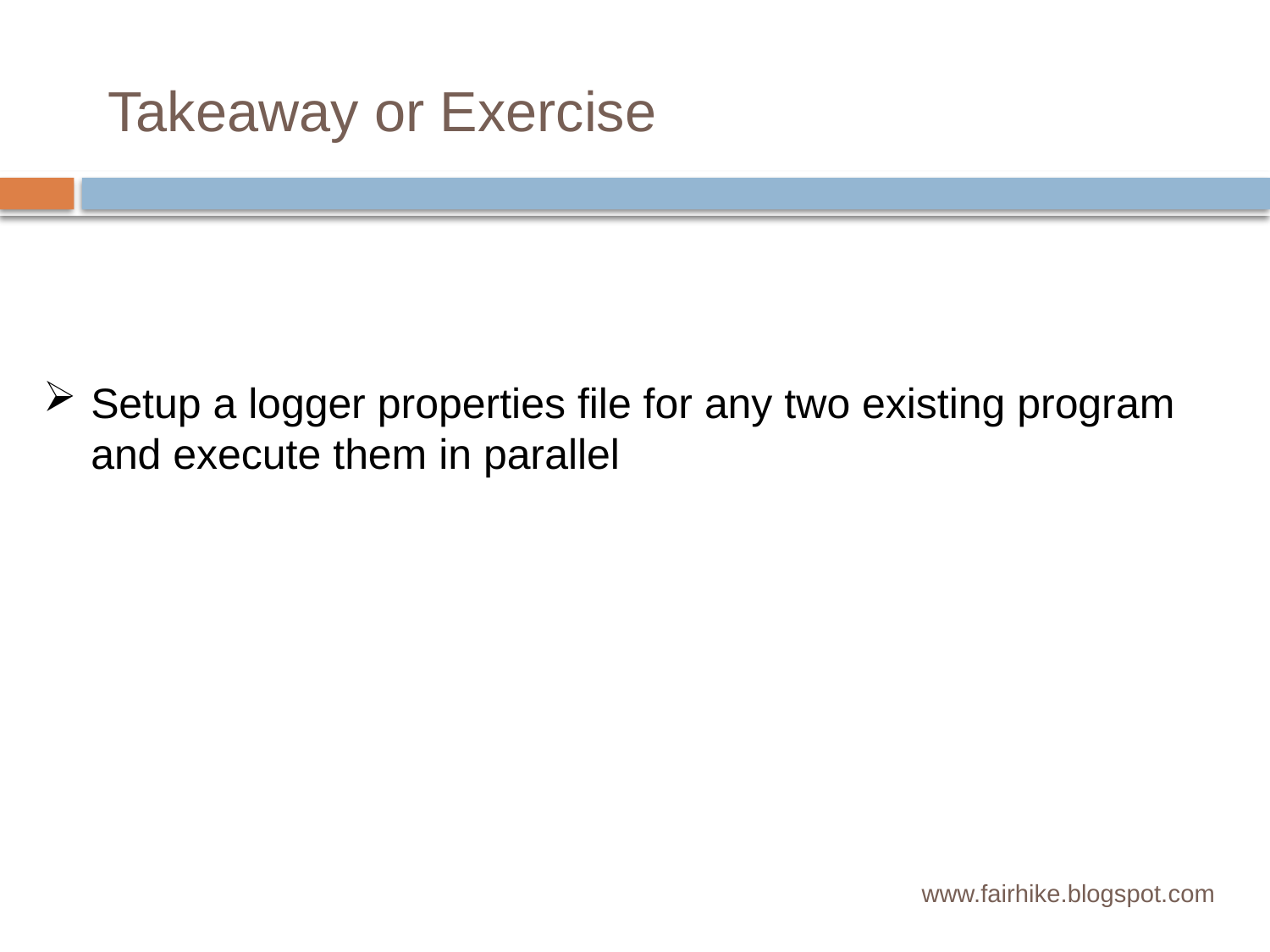

# Takeaway or Exercise
Setup a logger properties file for any two existing program and execute them in parallel
www.fairhike.blogspot.com